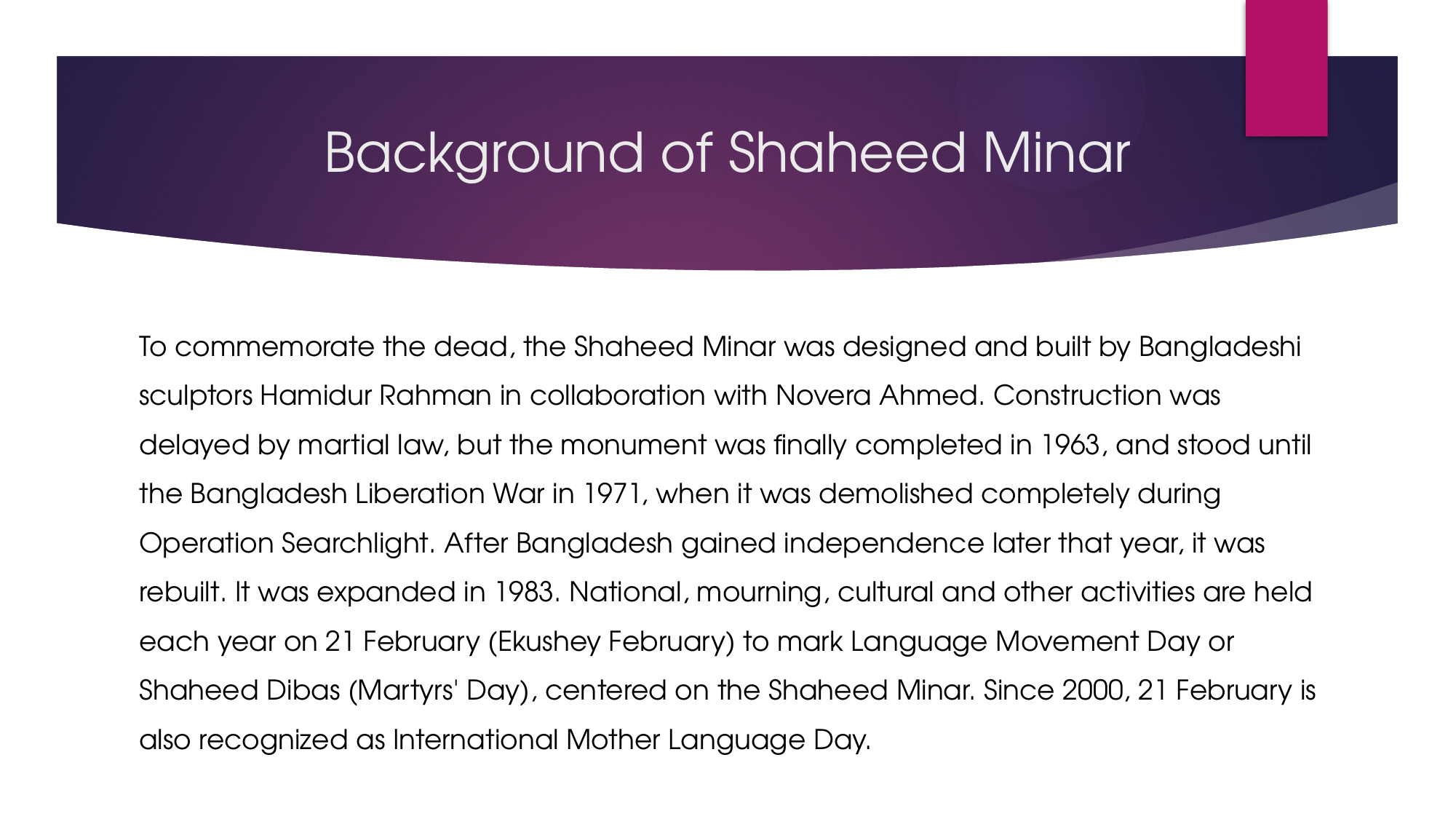

# Background of Shaheed Minar
To commemorate the dead, the Shaheed Minar was designed and built by Bangladeshi sculptors Hamidur Rahman in collaboration with Novera Ahmed. Construction was delayed by martial law, but the monument was finally completed in 1963, and stood until the Bangladesh Liberation War in 1971, when it was demolished completely during Operation Searchlight. After Bangladesh gained independence later that year, it was rebuilt. It was expanded in 1983. National, mourning, cultural and other activities are held each year on 21 February (Ekushey February) to mark Language Movement Day or Shaheed Dibas (Martyrs' Day), centered on the Shaheed Minar. Since 2000, 21 February is also recognized as International Mother Language Day.